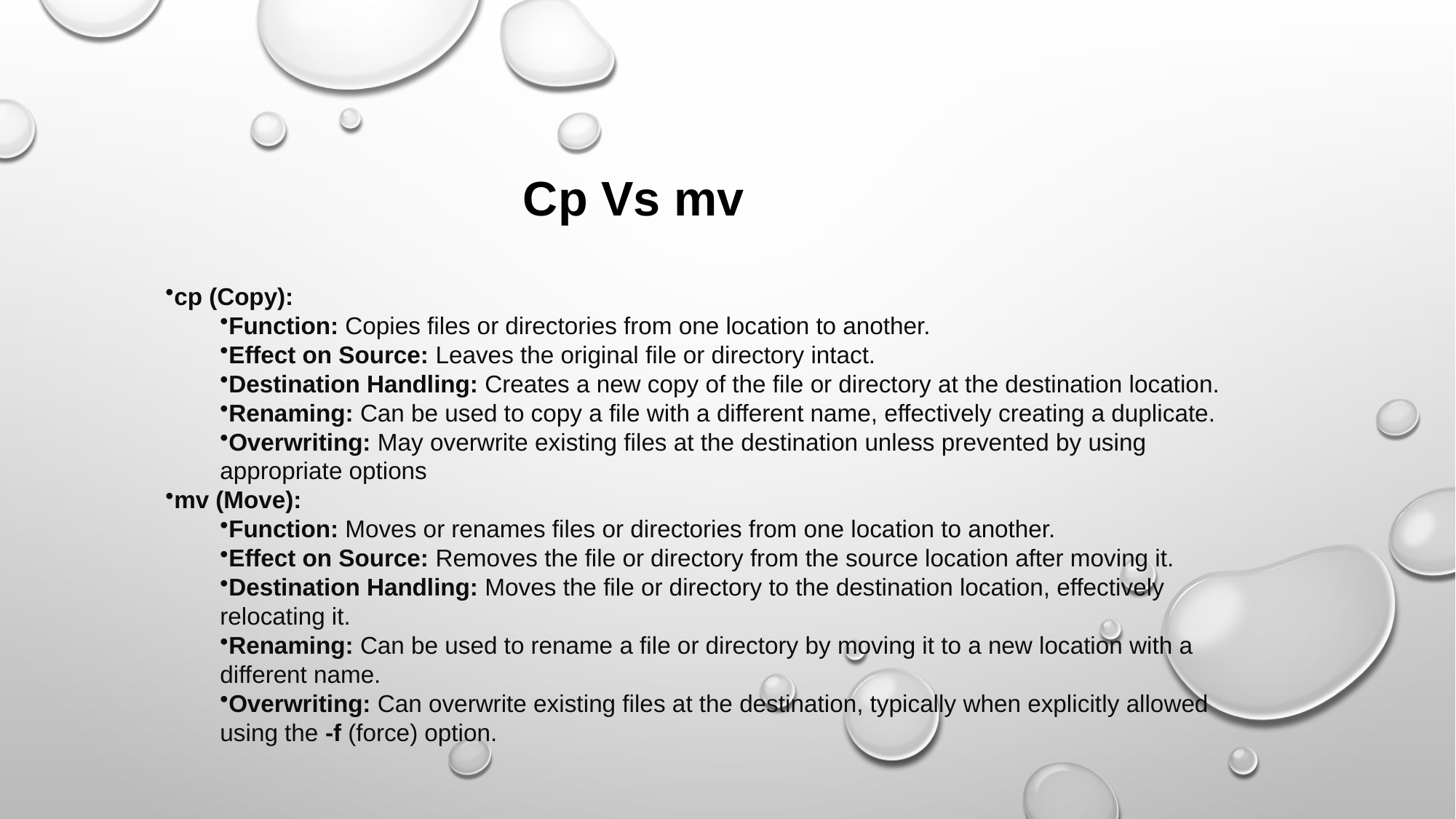

Cp Vs mv
cp (Copy):
Function: Copies files or directories from one location to another.
Effect on Source: Leaves the original file or directory intact.
Destination Handling: Creates a new copy of the file or directory at the destination location.
Renaming: Can be used to copy a file with a different name, effectively creating a duplicate.
Overwriting: May overwrite existing files at the destination unless prevented by using appropriate options
mv (Move):
Function: Moves or renames files or directories from one location to another.
Effect on Source: Removes the file or directory from the source location after moving it.
Destination Handling: Moves the file or directory to the destination location, effectively relocating it.
Renaming: Can be used to rename a file or directory by moving it to a new location with a different name.
Overwriting: Can overwrite existing files at the destination, typically when explicitly allowed using the -f (force) option.